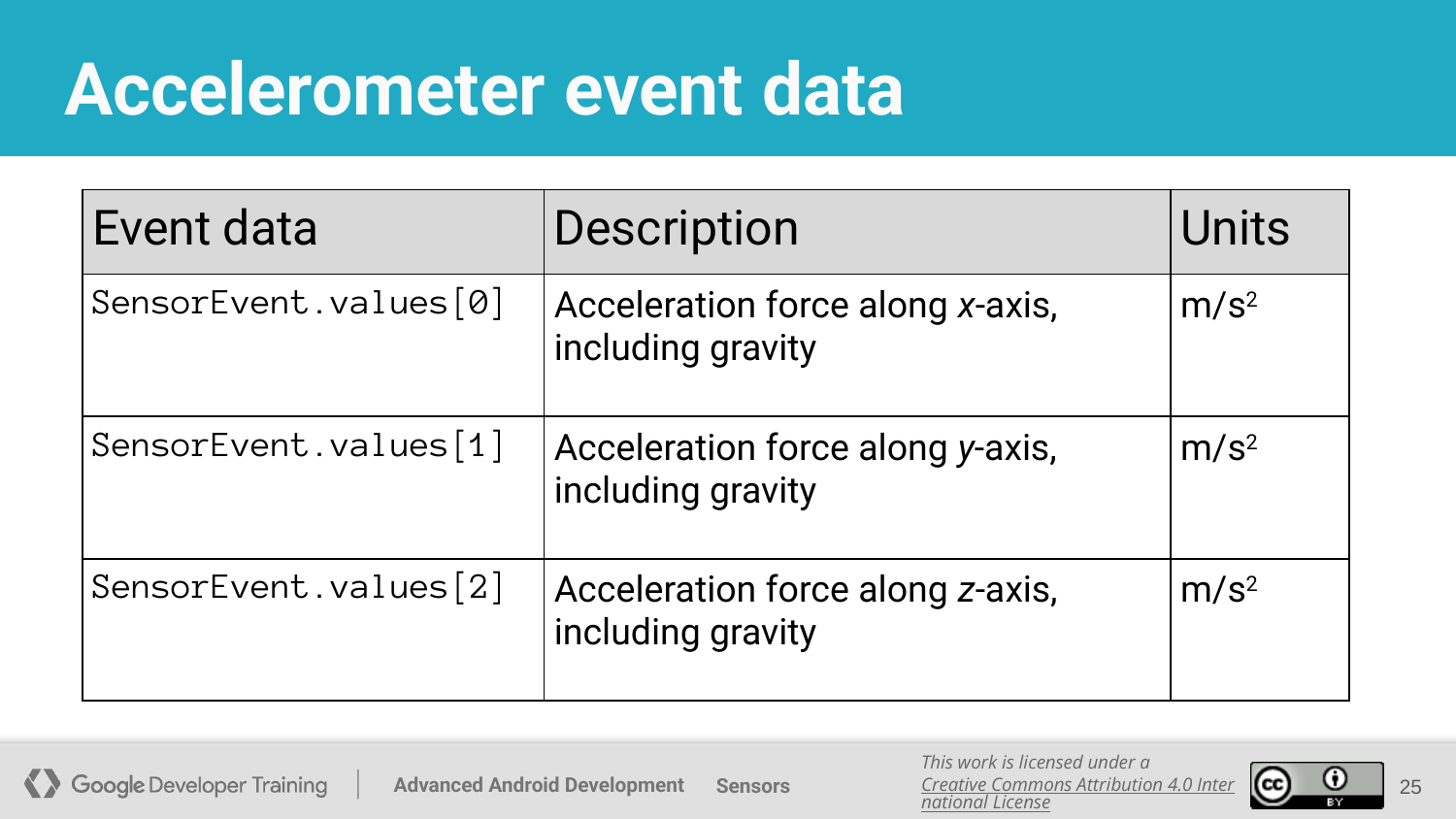

# Accelerometer event data
| Event data | Description | Units |
| --- | --- | --- |
| SensorEvent.values[0] | Acceleration force along x-axis, including gravity | m/s2 |
| SensorEvent.values[1] | Acceleration force along y-axis, including gravity | m/s2 |
| SensorEvent.values[2] | Acceleration force along z-axis, including gravity | m/s2 |
25